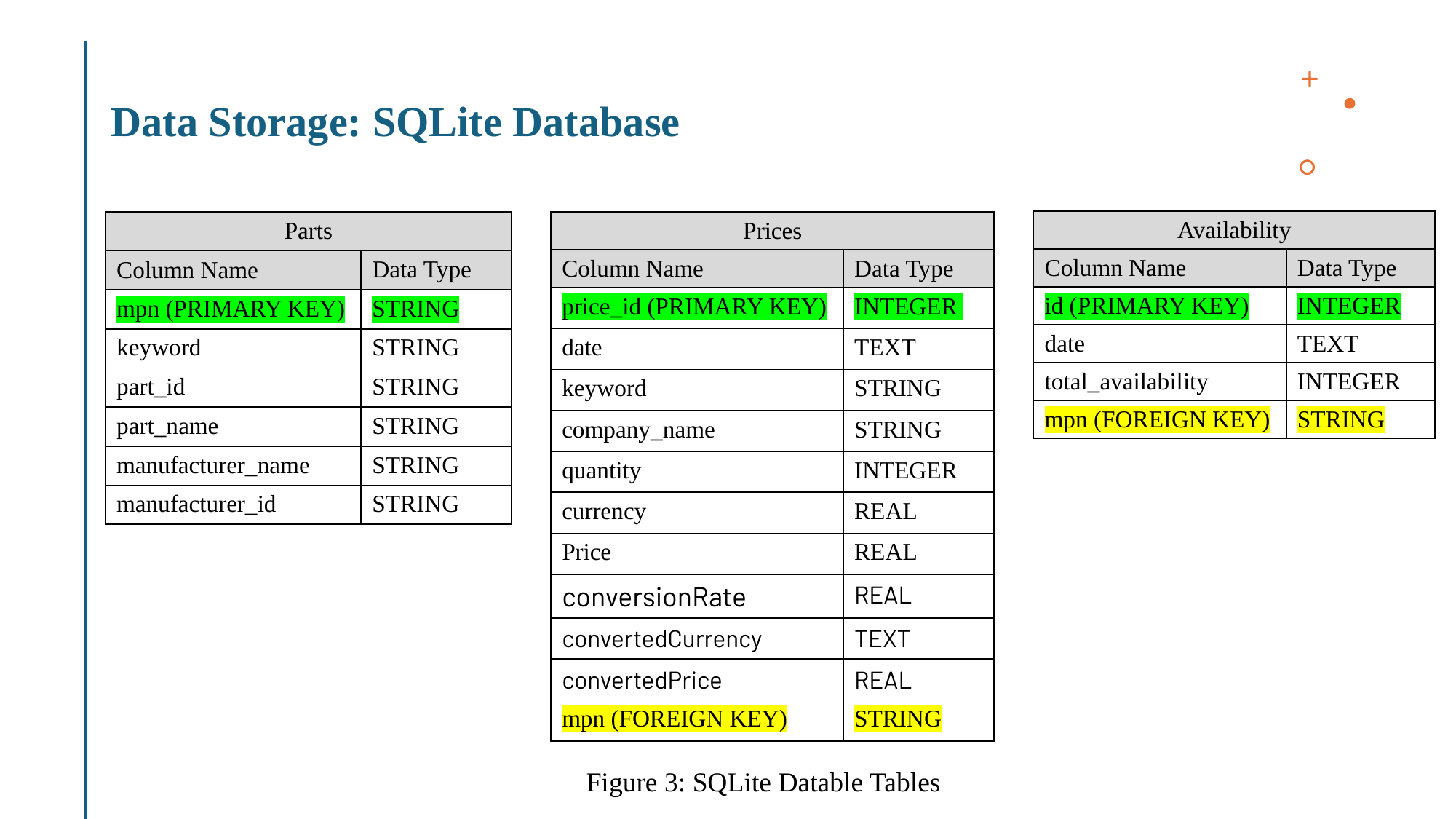

# Data Storage: SQLite Database

| Availability |  |
| --- | --- |
| Column Name | Data Type |
| id (PRIMARY KEY) | INTEGER |
| date | TEXT |
| total\_availability | INTEGER |
| mpn (FOREIGN KEY) | STRING |
| Parts |  |
| --- | --- |
| Column Name | Data Type |
| mpn (PRIMARY KEY) | STRING |
| keyword | STRING |
| part\_id | STRING |
| part\_name | STRING |
| manufacturer\_name | STRING |
| manufacturer\_id | STRING |
| Prices |  |
| --- | --- |
| Column Name | Data Type |
| price\_id (PRIMARY KEY) | INTEGER |
| date | TEXT |
| keyword | STRING |
| company\_name | STRING |
| quantity | INTEGER |
| currency | REAL |
| Price | REAL |
| conversionRate | REAL |
| convertedCurrency | TEXT |
| convertedPrice | REAL |
| mpn (FOREIGN KEY) | STRING |
Figure 3: SQLite Datable Tables
7